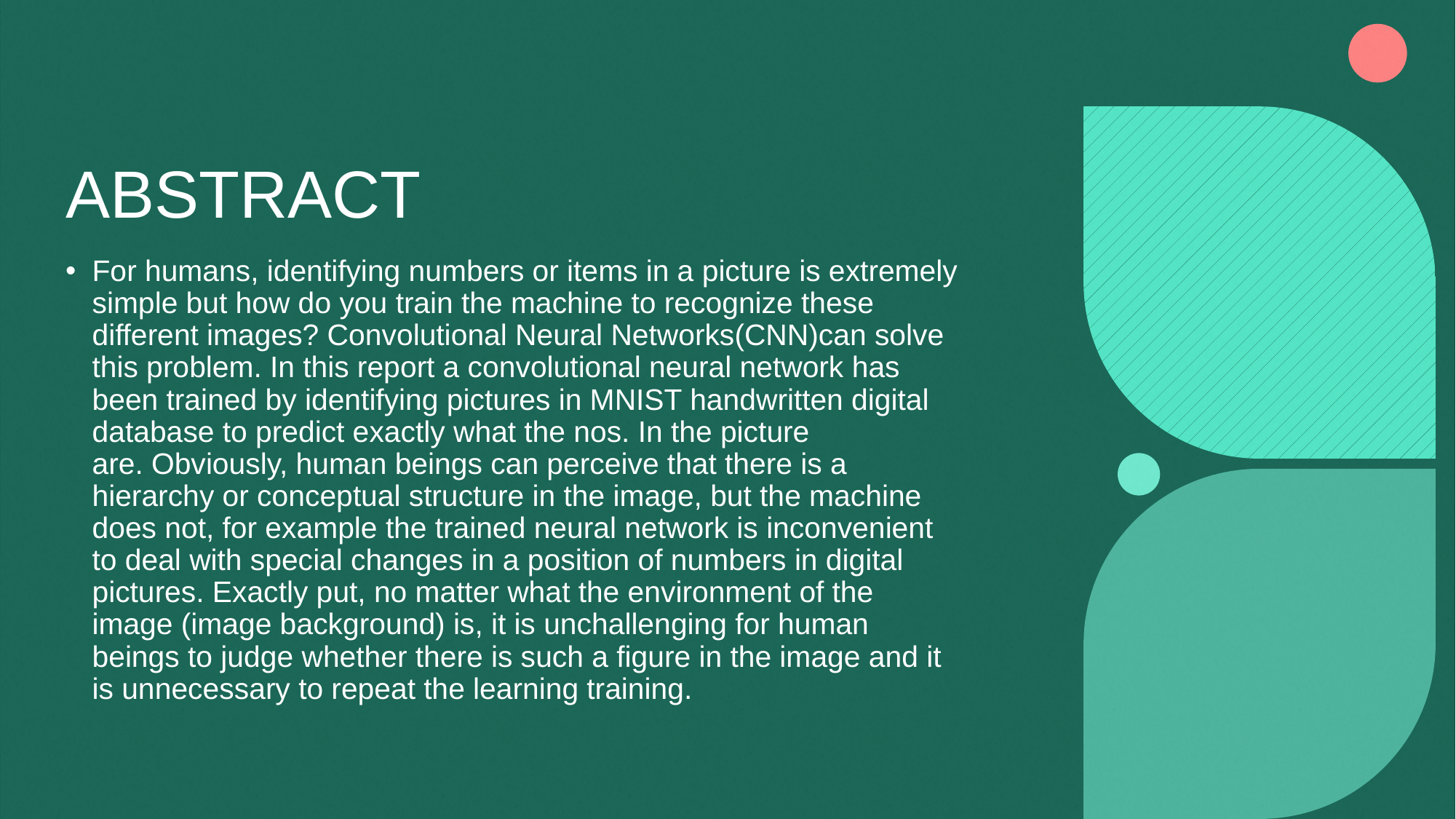

# ABSTRACT
For humans, identifying numbers or items in a picture is extremely simple but how do you train the machine to recognize these different images? Convolutional Neural Networks(CNN)can solve this problem. In this report a convolutional neural network has been trained by identifying pictures in MNIST handwritten digital database to predict exactly what the nos. In the picture are. Obviously, human beings can perceive that there is a hierarchy or conceptual structure in the image, but the machine does not, for example the trained neural network is inconvenient to deal with special changes in a position of numbers in digital pictures. Exactly put, no matter what the environment of the image (image background) is, it is unchallenging for human beings to judge whether there is such a figure in the image and it is unnecessary to repeat the learning training.